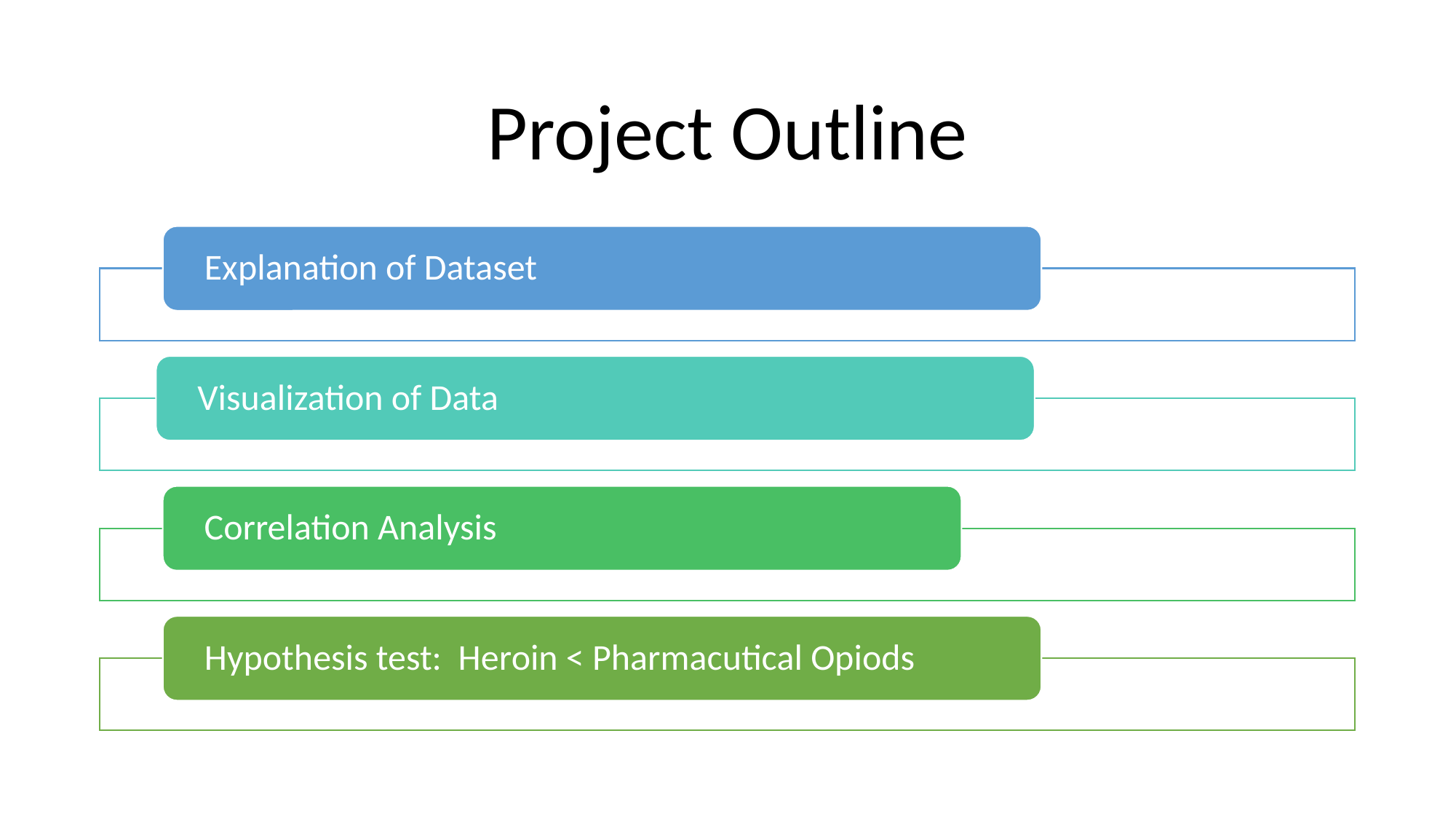

# Project Outline
Explanation of Dataset
Visualization of Data
Correlation Analysis
Hypothesis test:  Heroin < Pharmacutical Opiods